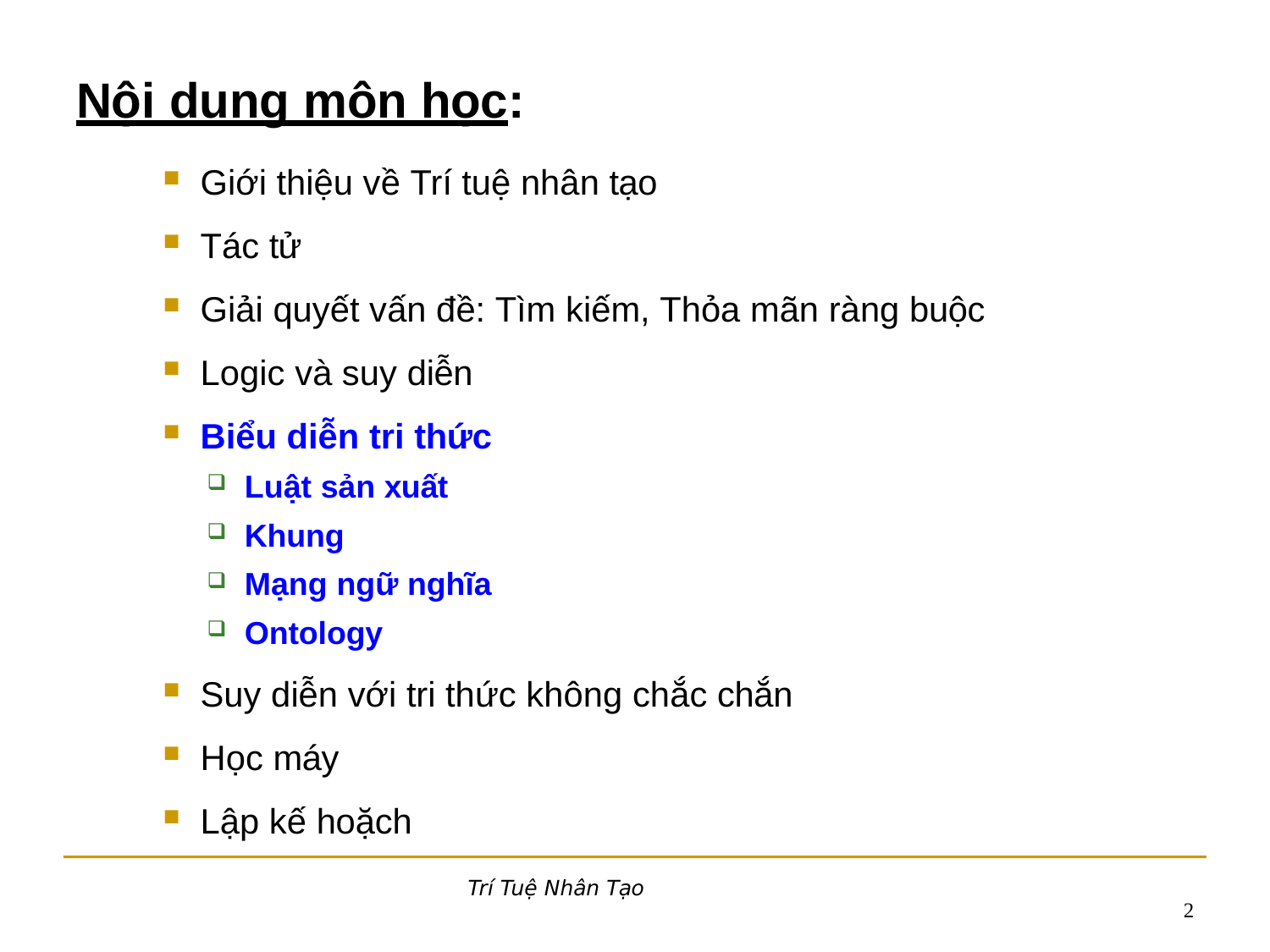

# Nội dung môn học:
Giới thiệu về Trí tuệ nhân tạo
Tác tử
Giải quyết vấn đề: Tìm kiếm, Thỏa mãn ràng buộc
Logic và suy diễn
Biểu diễn tri thức
Luật sản xuất
Khung
Mạng ngữ nghĩa
Ontology
Suy diễn với tri thức không chắc chắn
Học máy
Lập kế hoặch

Trí Tuệ Nhân Tạo
2